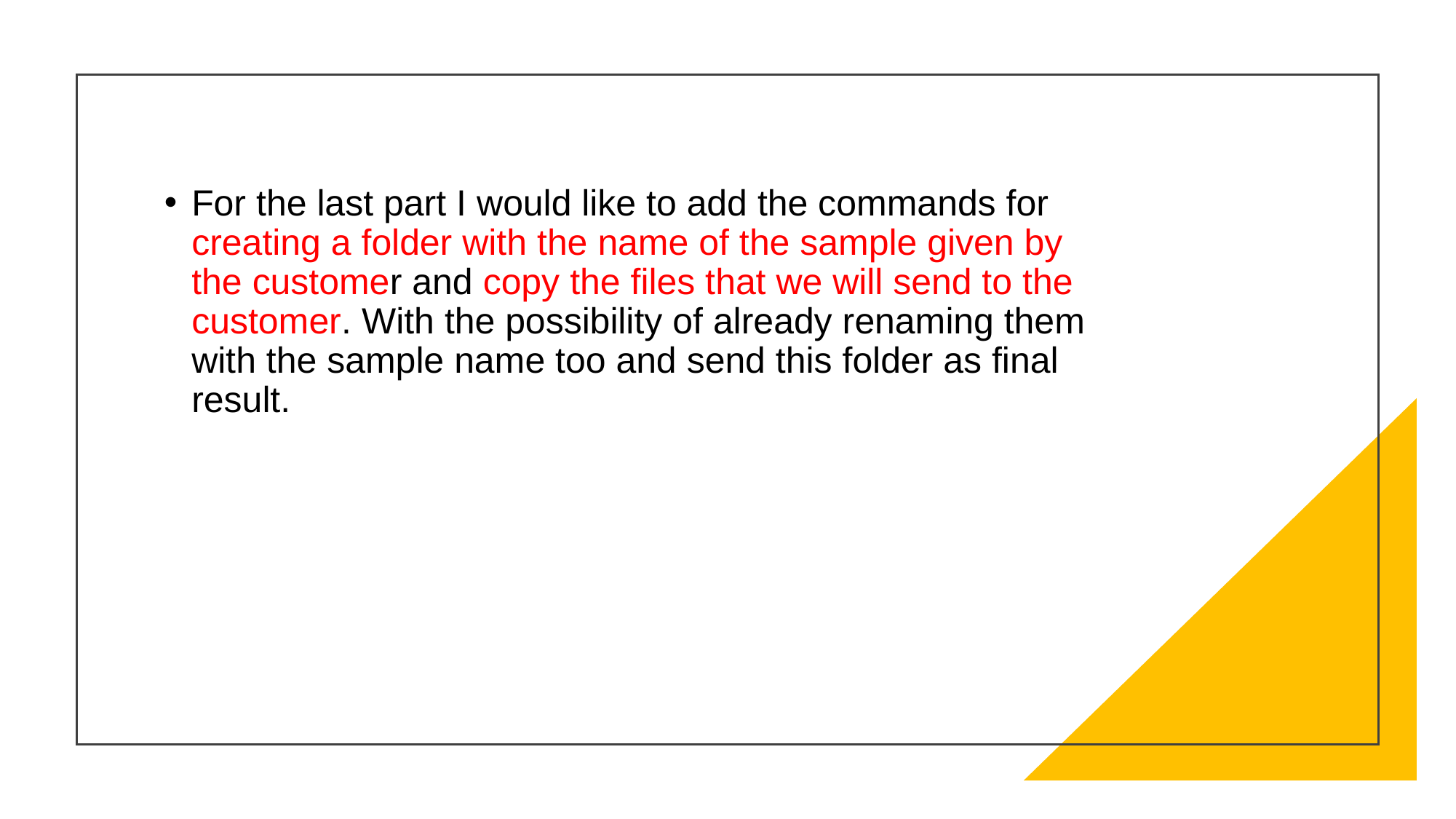

For the last part I would like to add the commands for creating a folder with the name of the sample given by the customer and copy the files that we will send to the customer. With the possibility of already renaming them with the sample name too and send this folder as final result.